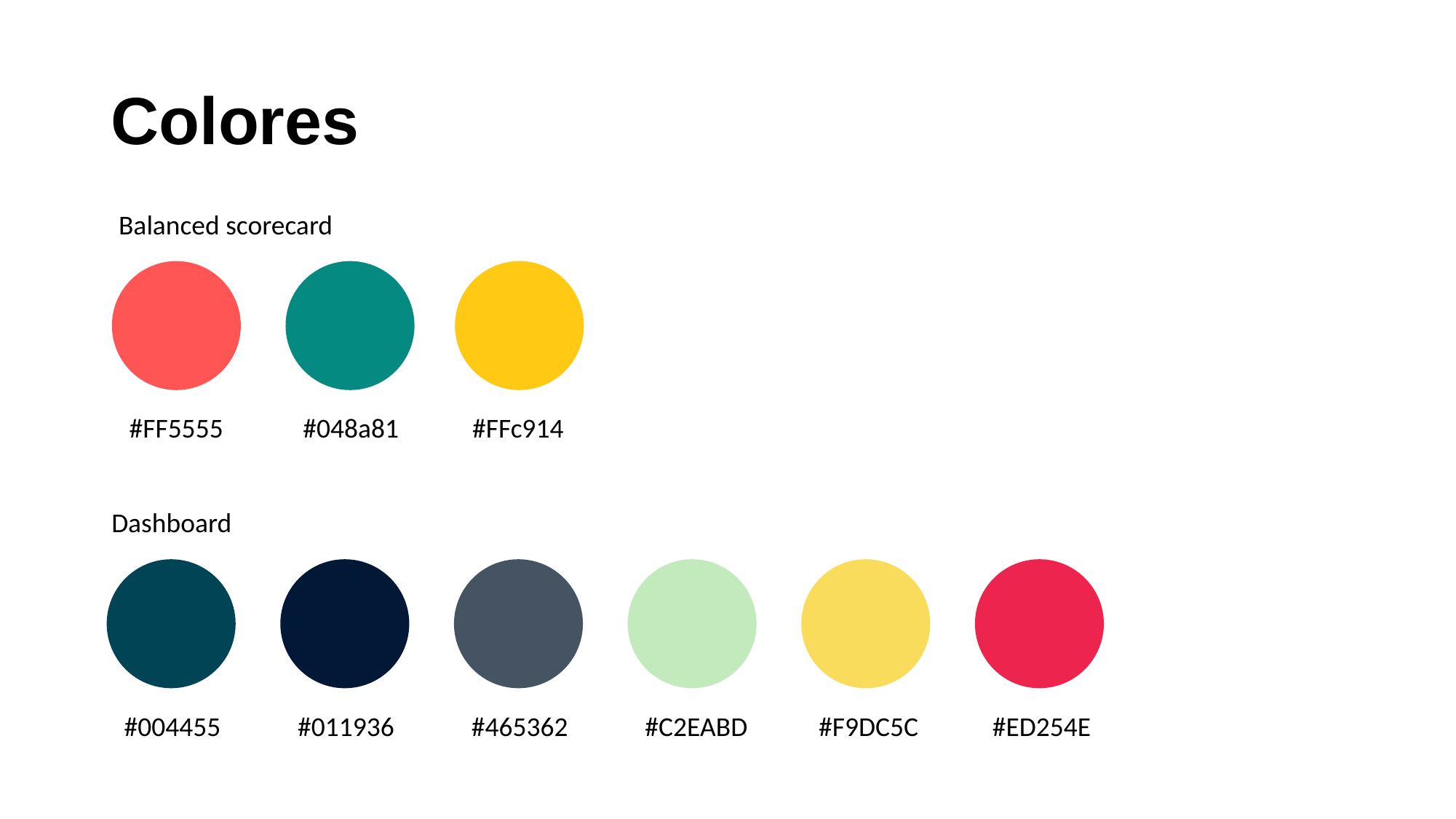

# Colores
Balanced scorecard

#FF5555
#048a81
#FFc914
Dashboard

#004455
#011936
#465362
#C2EABD
#F9DC5C
#ED254E